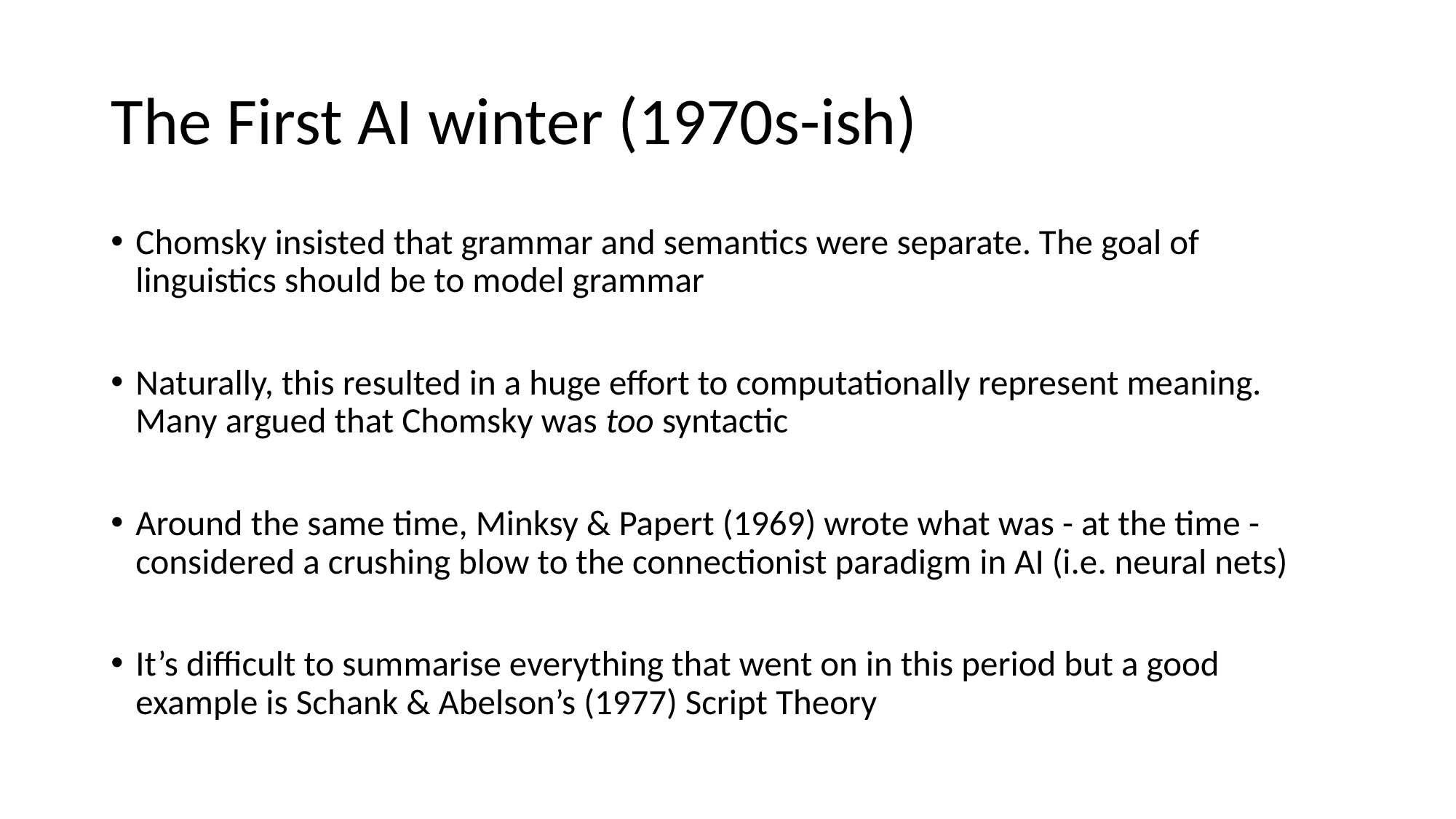

# The First AI winter (1970s-ish)
Chomsky insisted that grammar and semantics were separate. The goal of linguistics should be to model grammar

Naturally, this resulted in a huge effort to computationally represent meaning. Many argued that Chomsky was too syntactic

Around the same time, Minksy & Papert (1969) wrote what was - at the time - considered a crushing blow to the connectionist paradigm in AI (i.e. neural nets)

It’s difficult to summarise everything that went on in this period but a good example is Schank & Abelson’s (1977) Script Theory